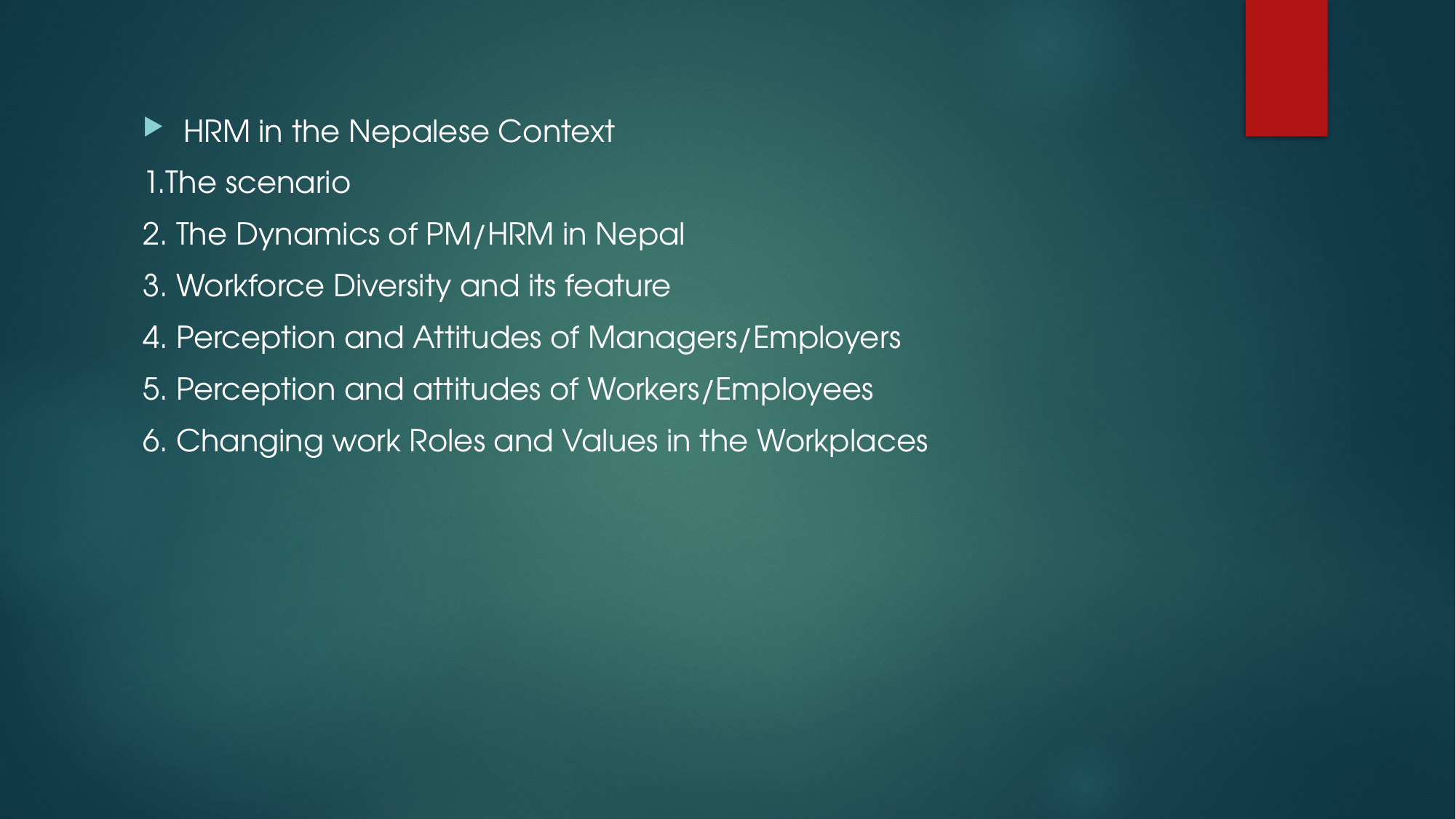

HRM in the Nepalese Context
1.The scenario
2. The Dynamics of PM/HRM in Nepal
3. Workforce Diversity and its feature
4. Perception and Attitudes of Managers/Employers
5. Perception and attitudes of Workers/Employees
6. Changing work Roles and Values in the Workplaces